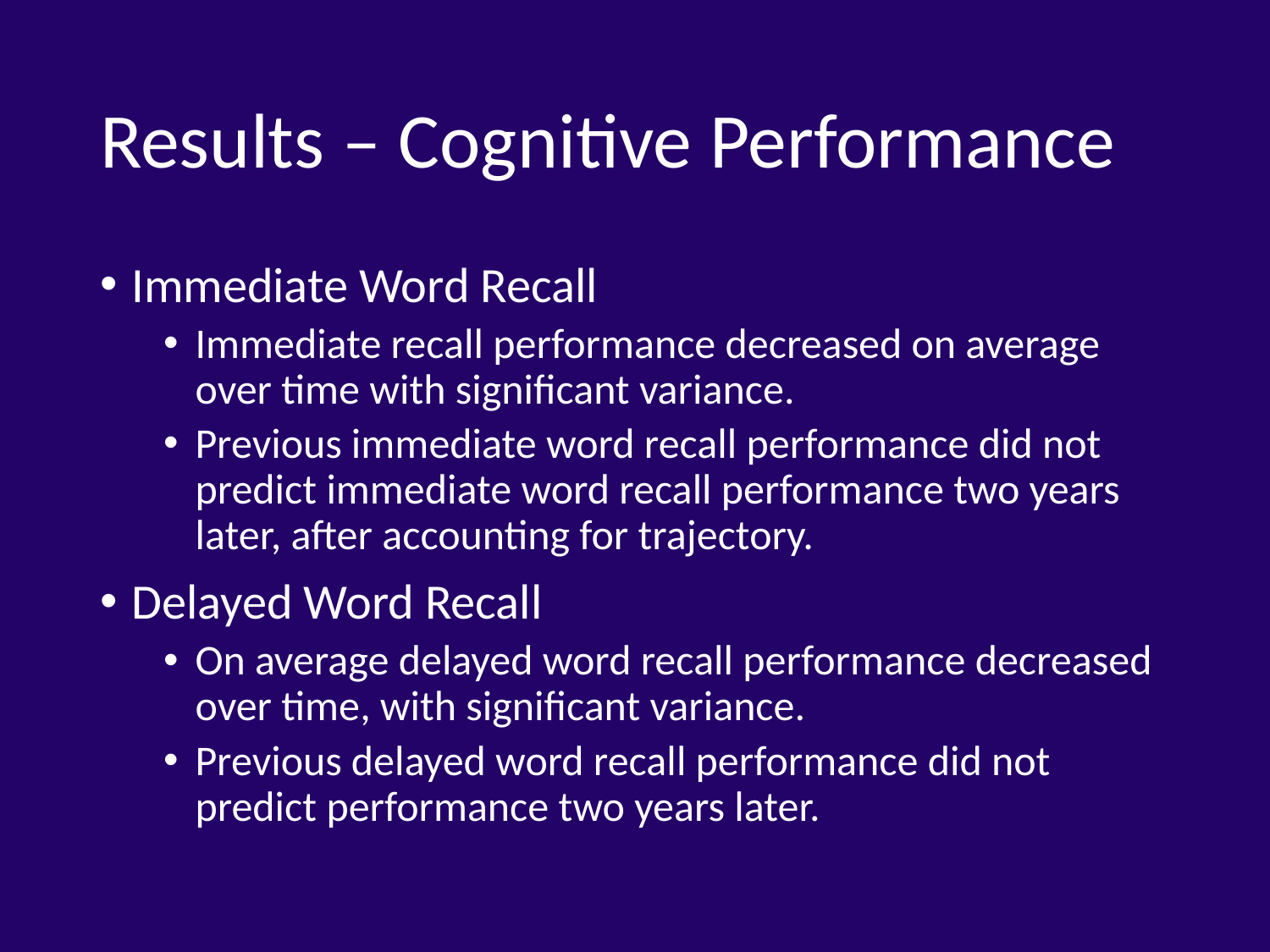

# Results – Cognitive Performance
Immediate Word Recall
Immediate recall performance decreased on average over time with significant variance.
Previous immediate word recall performance did not predict immediate word recall performance two years later, after accounting for trajectory.
Delayed Word Recall
On average delayed word recall performance decreased over time, with significant variance.
Previous delayed word recall performance did not predict performance two years later.